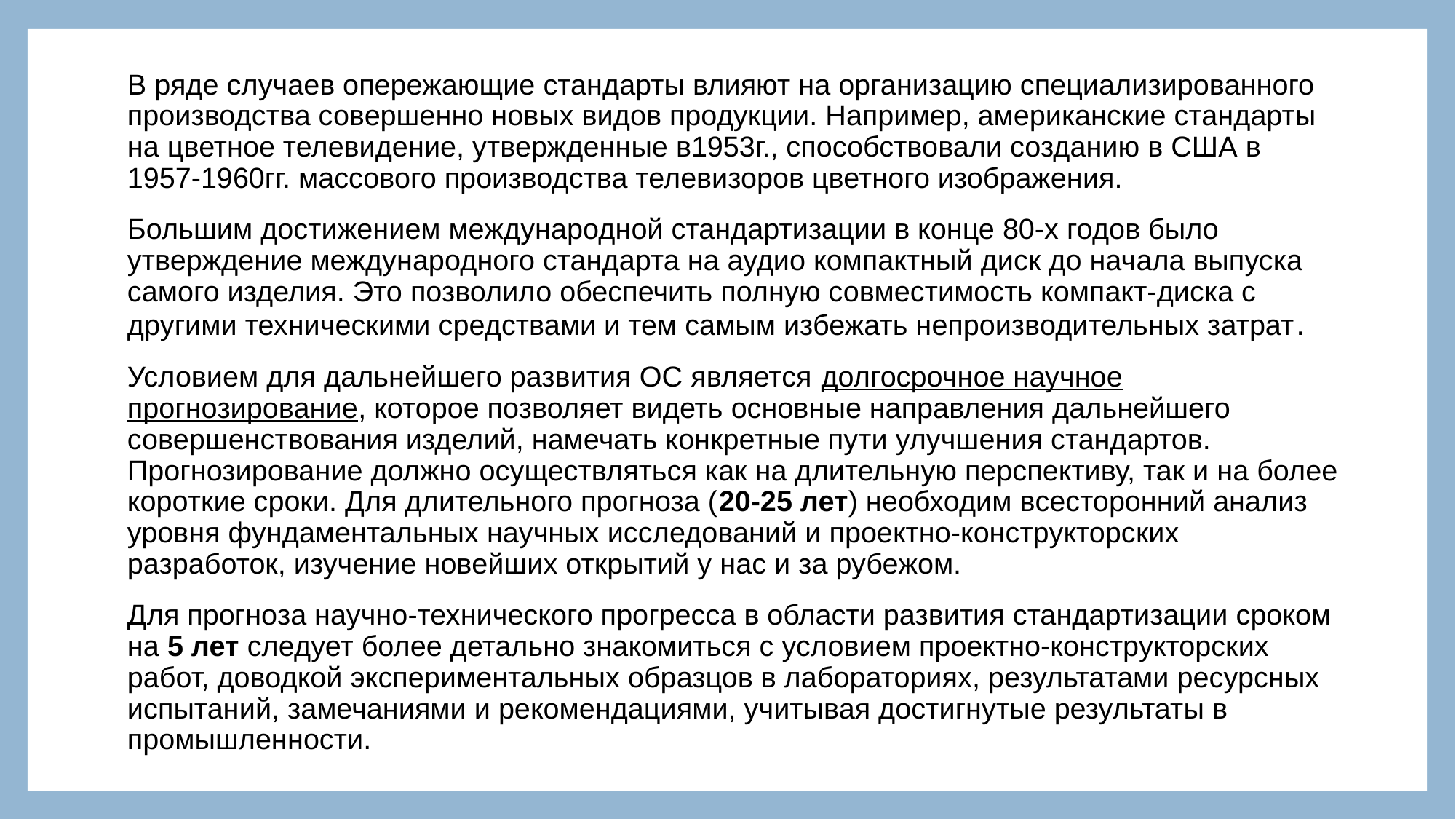

#
В ряде случаев опережающие стандарты влияют на организацию специализированного производства совершенно новых видов продукции. Например, американские стандарты на цветное телевидение, утвержденные в1953г., способствовали созданию в США в 1957-1960гг. массового производства телевизоров цветного изображения.
Большим достижением международной стандартизации в конце 80-х годов было утверждение международного стандарта на аудио компактный диск до начала выпуска самого изделия. Это позволило обеспечить полную совместимость компакт-диска с другими техническими средствами и тем самым избежать непроизводительных затрат.
Условием для дальнейшего развития ОС является долгосрочное научное прогнозирование, которое позволяет видеть основные направления дальнейшего совершенствования изделий, намечать конкретные пути улучшения стандартов. Прогнозирование должно осуществляться как на длительную перспективу, так и на более короткие сроки. Для длительного прогноза (20-25 лет) необходим всесторонний анализ уровня фундаментальных научных исследований и проектно-конструкторских разработок, изучение новейших открытий у нас и за рубежом.
Для прогноза научно-технического прогресса в области развития стандартизации сроком на 5 лет следует более детально знакомиться с условием проектно-конструкторских работ, доводкой экспериментальных образцов в лабораториях, результатами ресурсных испытаний, замечаниями и рекомендациями, учитывая достигнутые результаты в промышленности.